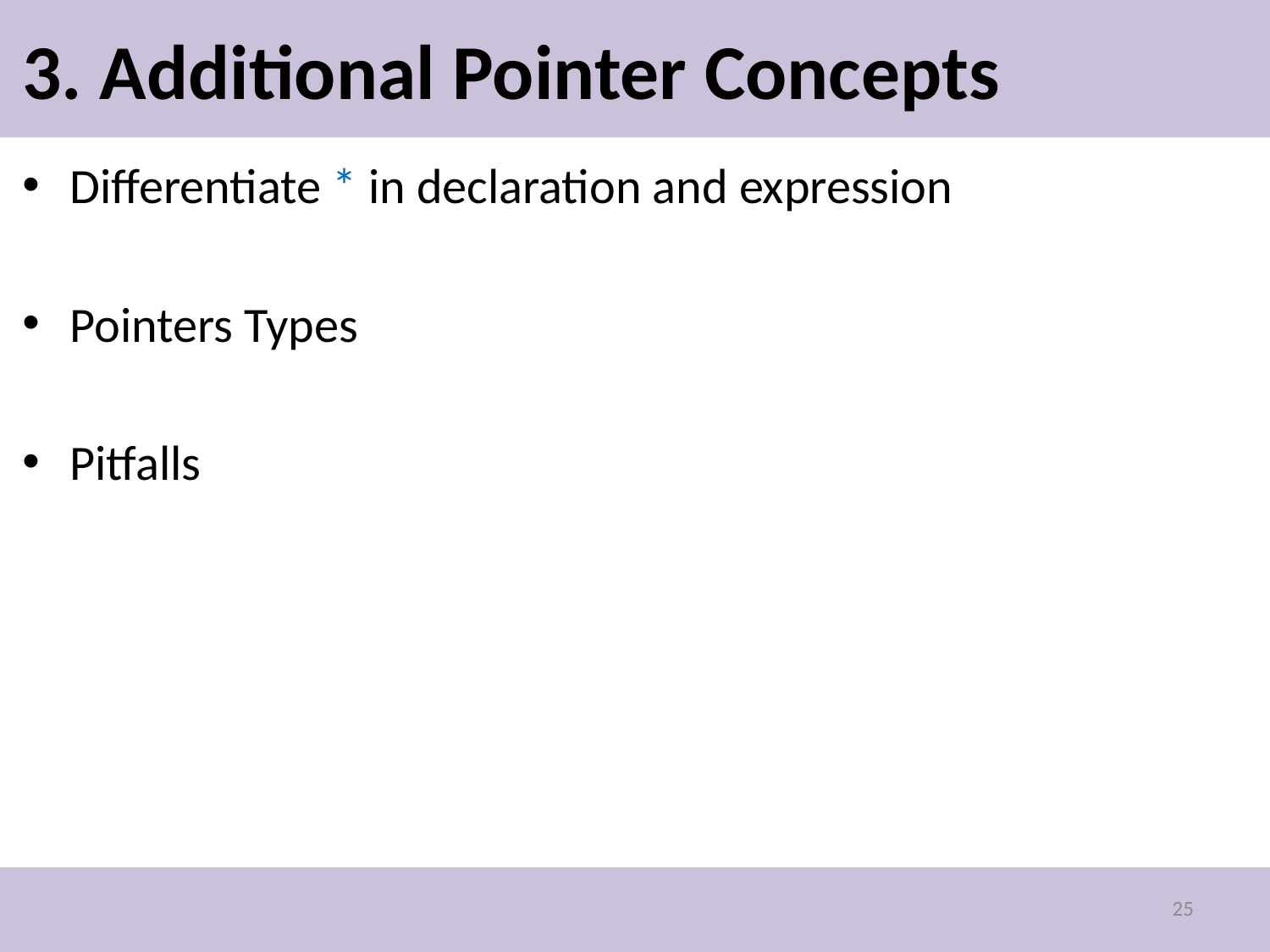

# 3. Additional Pointer Concepts
Differentiate * in declaration and expression

Pointers Types

Pitfalls

25